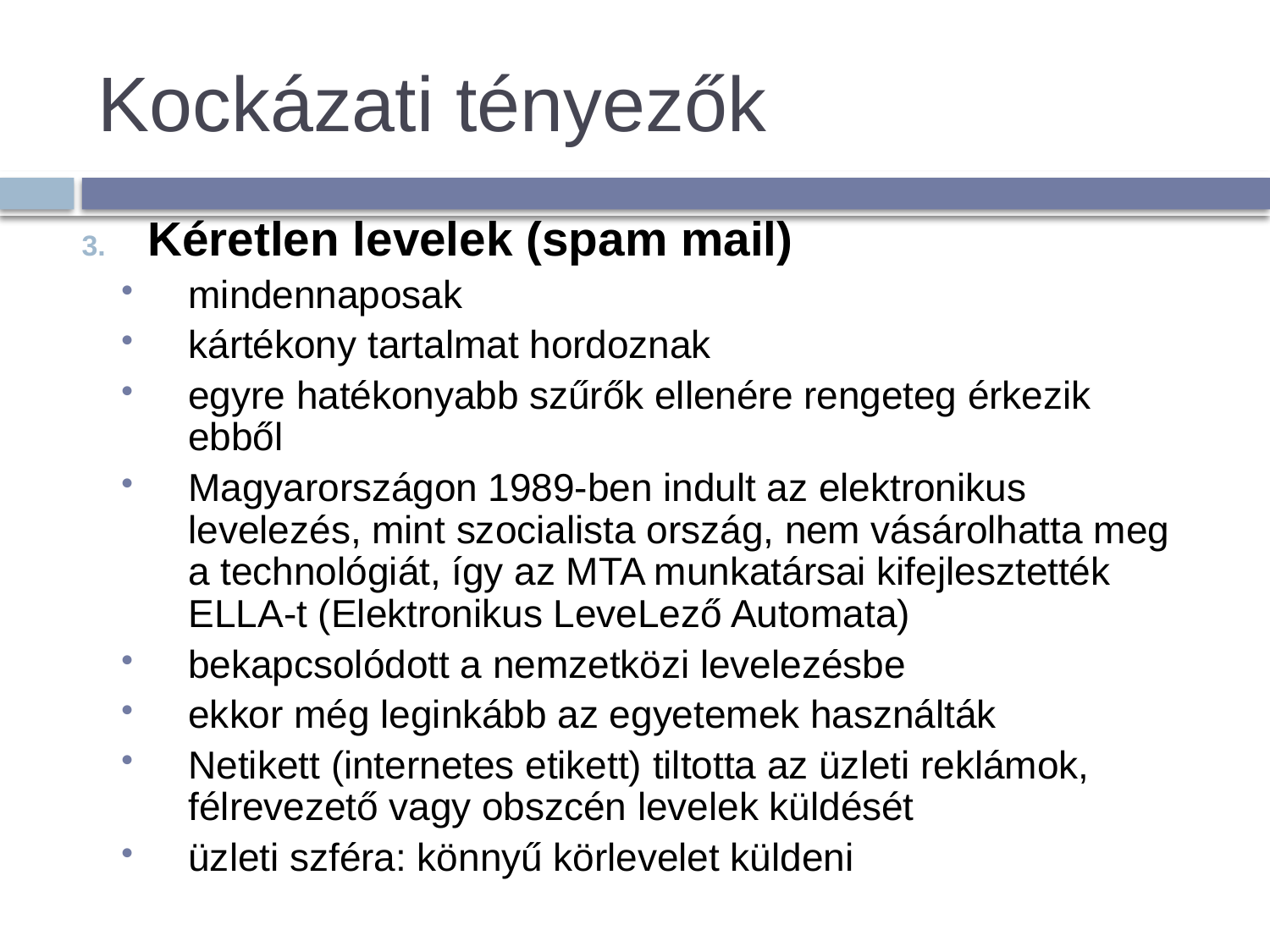

# Kockázati tényezők
Kéretlen levelek (spam mail)
mindennaposak
kártékony tartalmat hordoznak
egyre hatékonyabb szűrők ellenére rengeteg érkezik ebből
Magyarországon 1989-ben indult az elektronikus levelezés, mint szocialista ország, nem vásárolhatta meg a technológiát, így az MTA munkatársai kifejlesztették ELLA-t (Elektronikus LeveLező Automata)
bekapcsolódott a nemzetközi levelezésbe
ekkor még leginkább az egyetemek használták
Netikett (internetes etikett) tiltotta az üzleti reklámok, félrevezető vagy obszcén levelek küldését
üzleti szféra: könnyű körlevelet küldeni